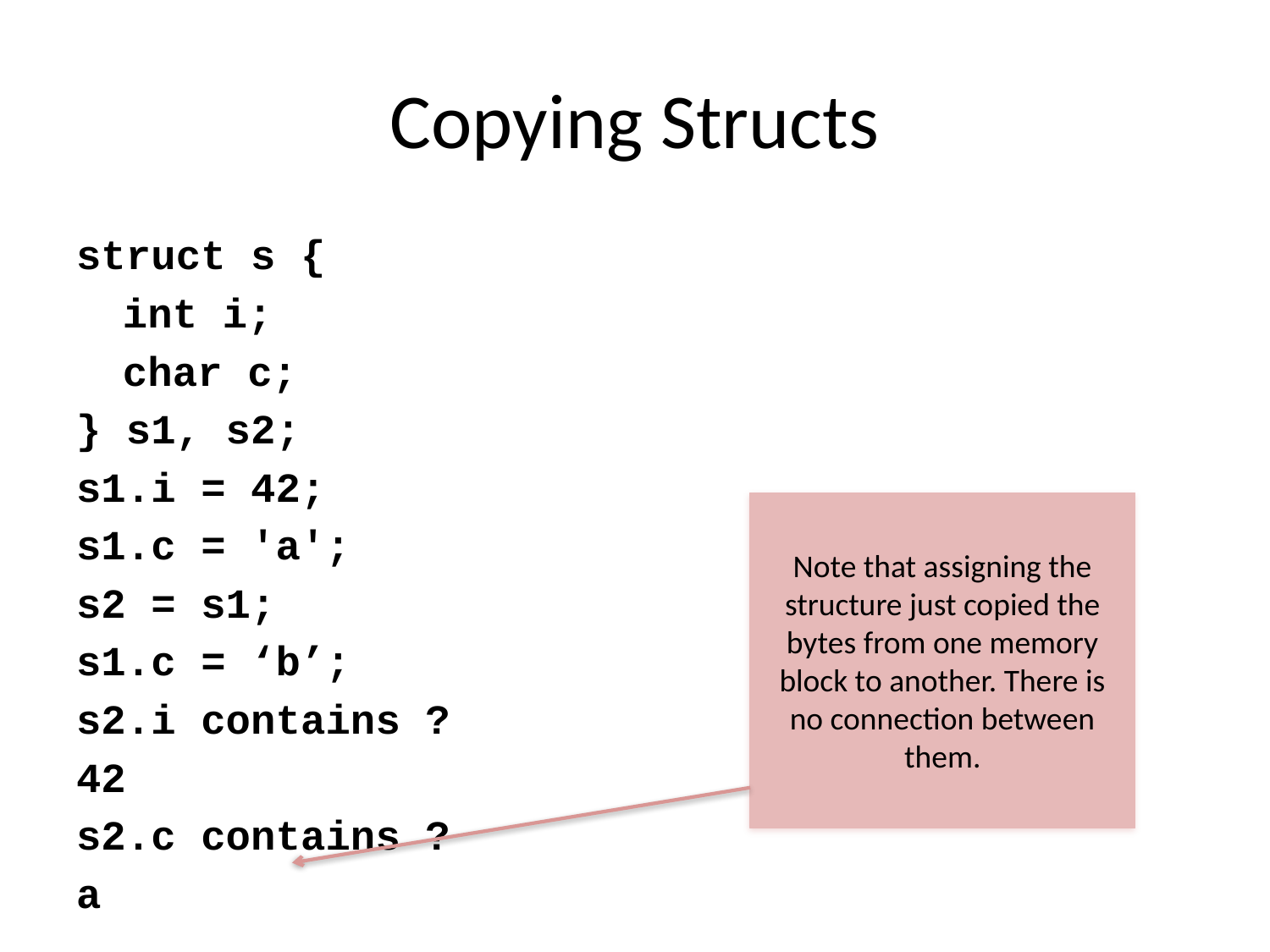

# Copying Structs
struct s {
	int i;
	char c;
} s1, s2;
s1.i = 42;
s1.c = 'a';
s2 = s1;
s1.c = ‘b’;
s2.i contains ?
42
s2.c contains ?
a
Note that assigning the structure just copied the bytes from one memory block to another. There is no connection between them.